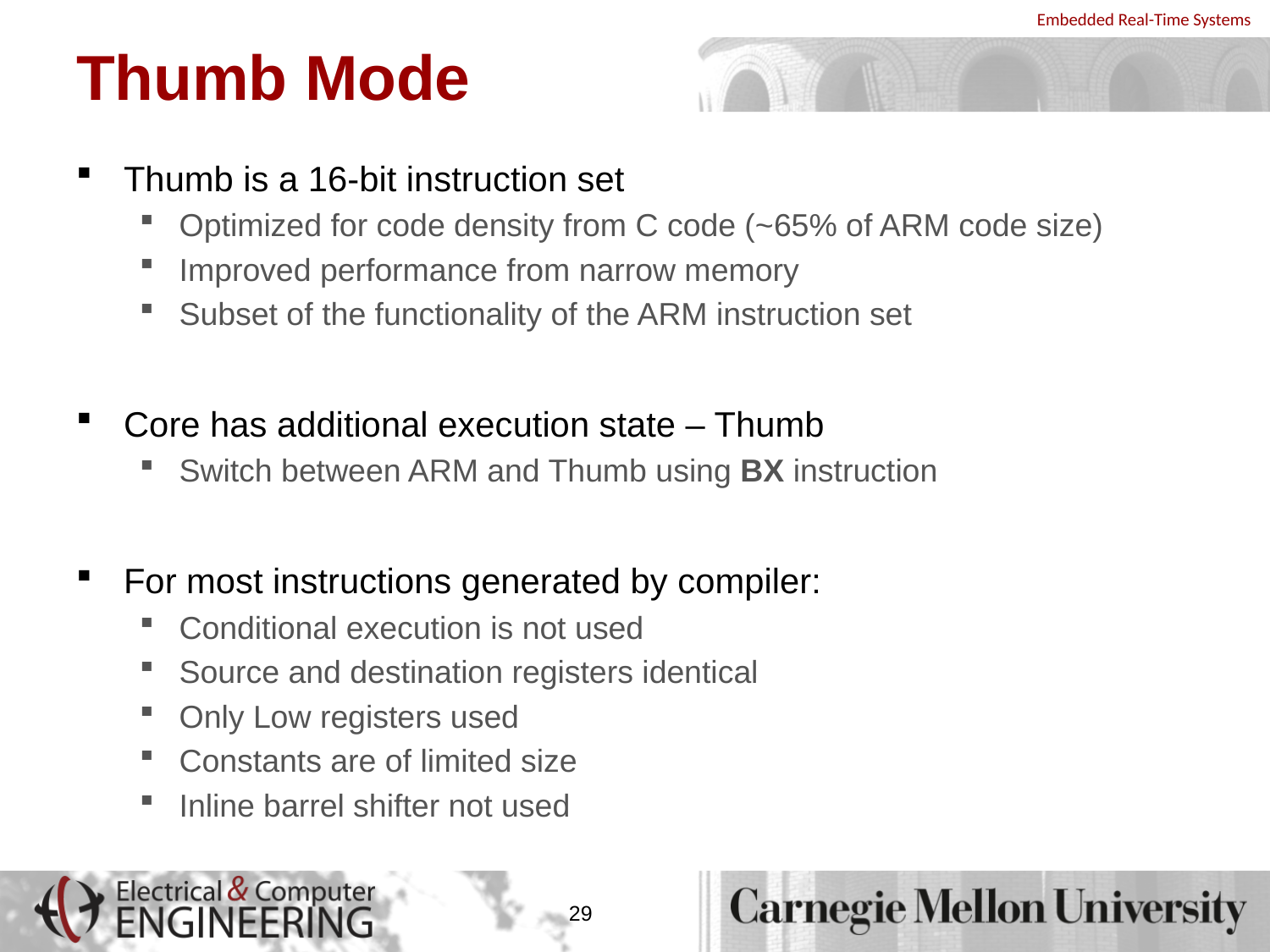

# Thumb Mode
Thumb is a 16-bit instruction set
Optimized for code density from C code (~65% of ARM code size)
Improved performance from narrow memory
Subset of the functionality of the ARM instruction set

Core has additional execution state – Thumb
Switch between ARM and Thumb using BX instruction

For most instructions generated by compiler:
Conditional execution is not used
Source and destination registers identical
Only Low registers used
Constants are of limited size
Inline barrel shifter not used

29